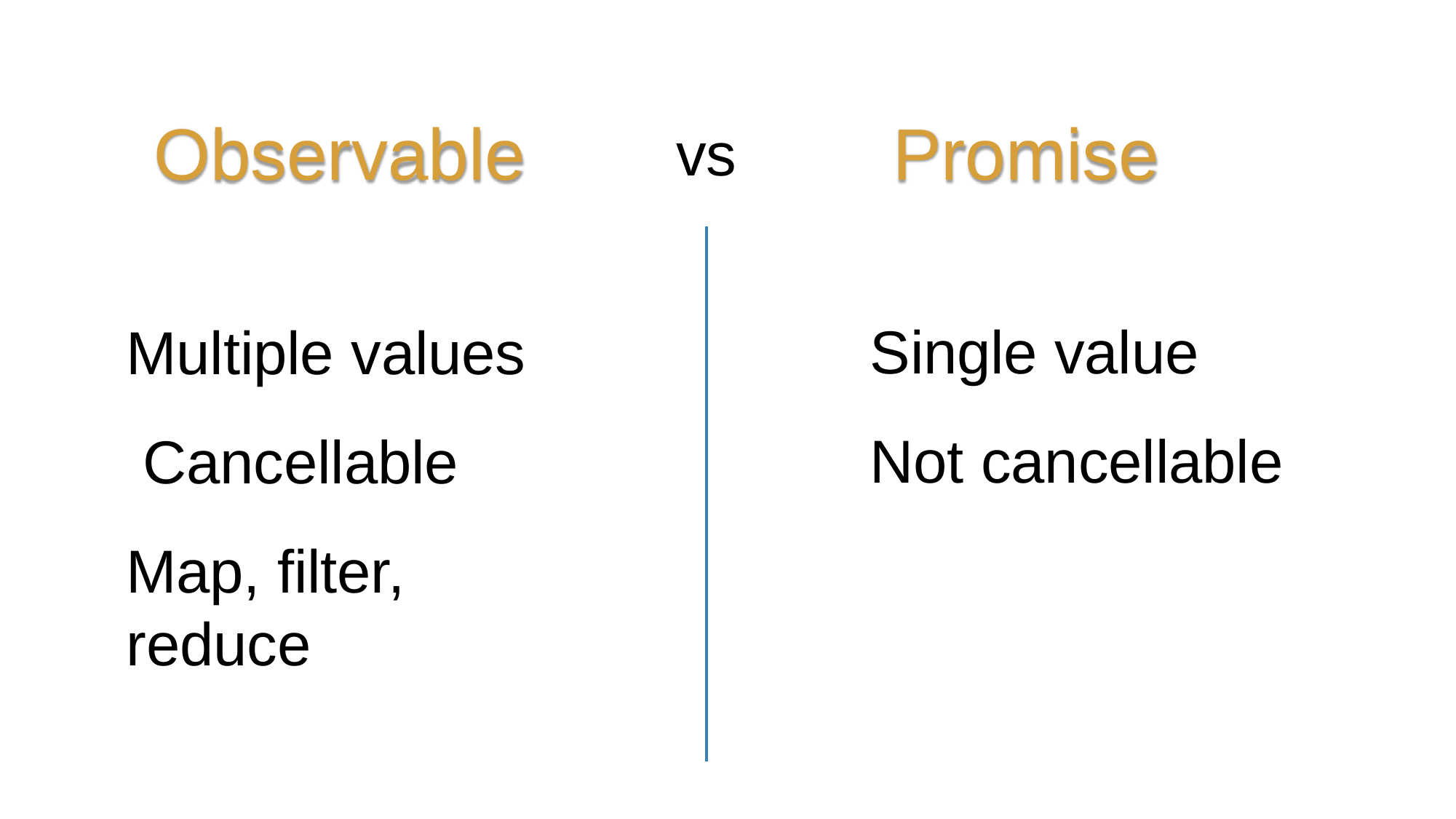

# Observable
Promise
vs

Single value  Not cancellable
Multiple values  Cancellable
Map, filter, reduce